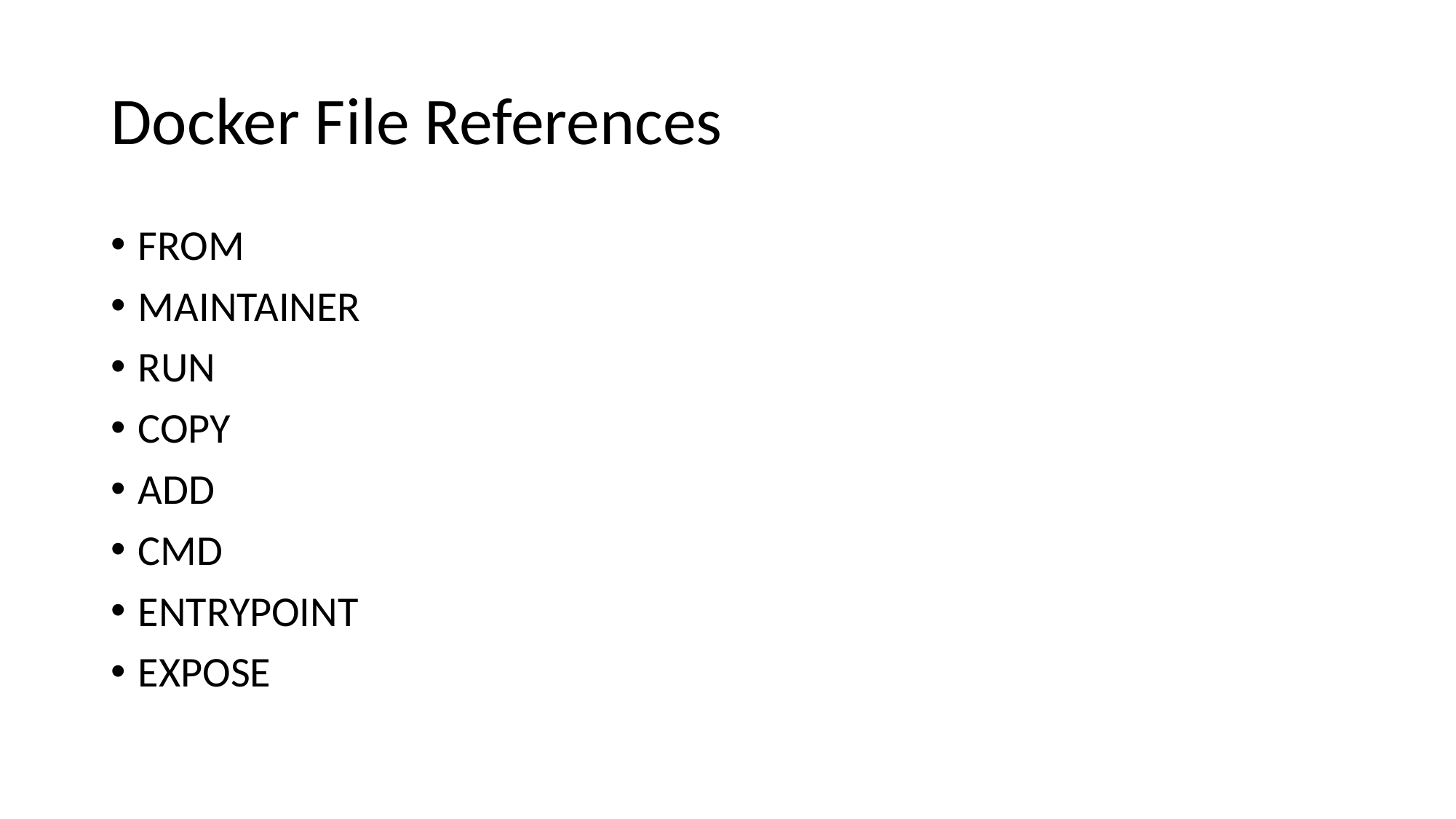

# Docker File References
FROM
MAINTAINER
RUN
COPY
ADD
CMD
ENTRYPOINT
EXPOSE